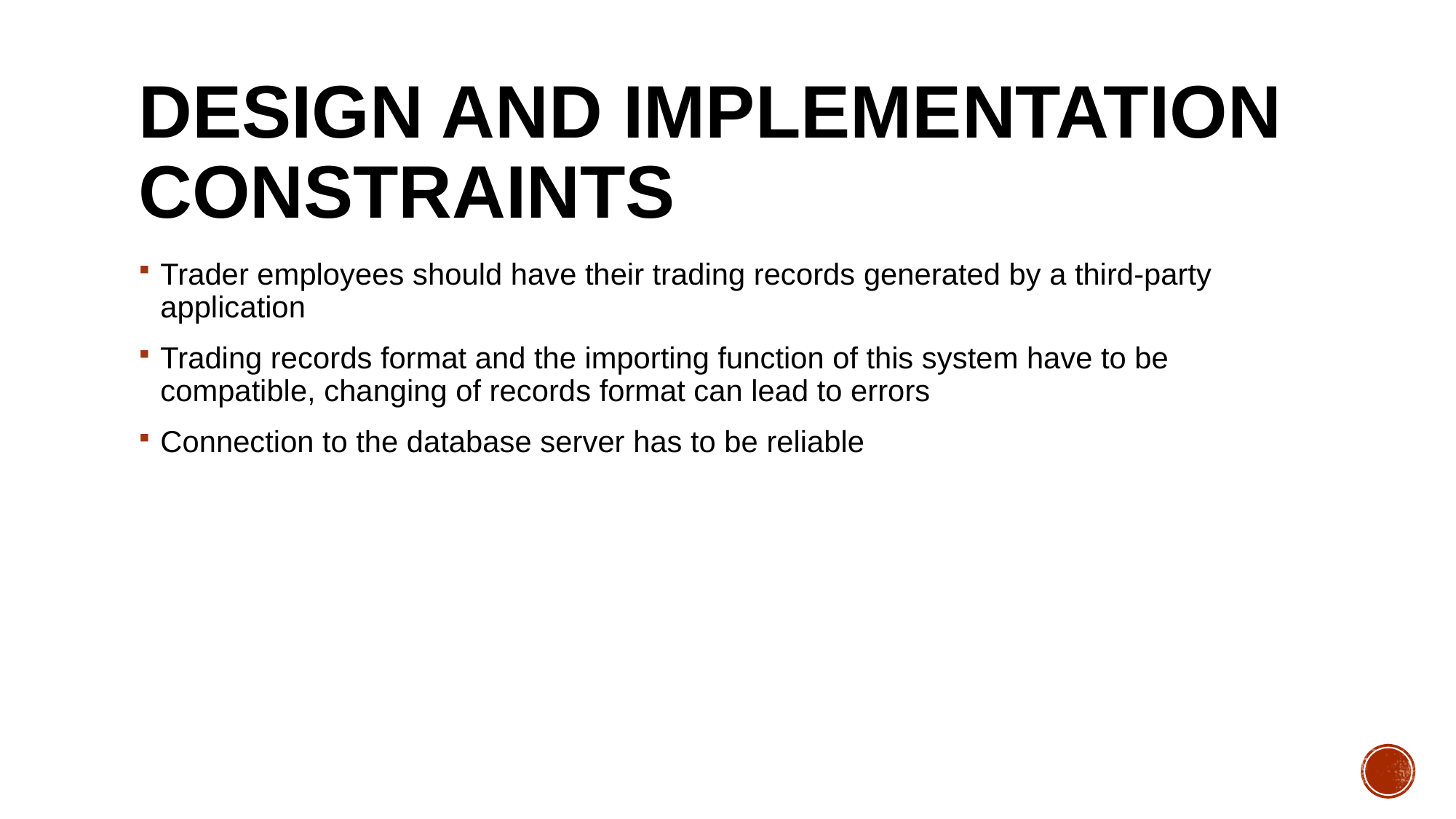

# Design and Implementation Constraints
Trader employees should have their trading records generated by a third-party application
Trading records format and the importing function of this system have to be compatible, changing of records format can lead to errors
Connection to the database server has to be reliable